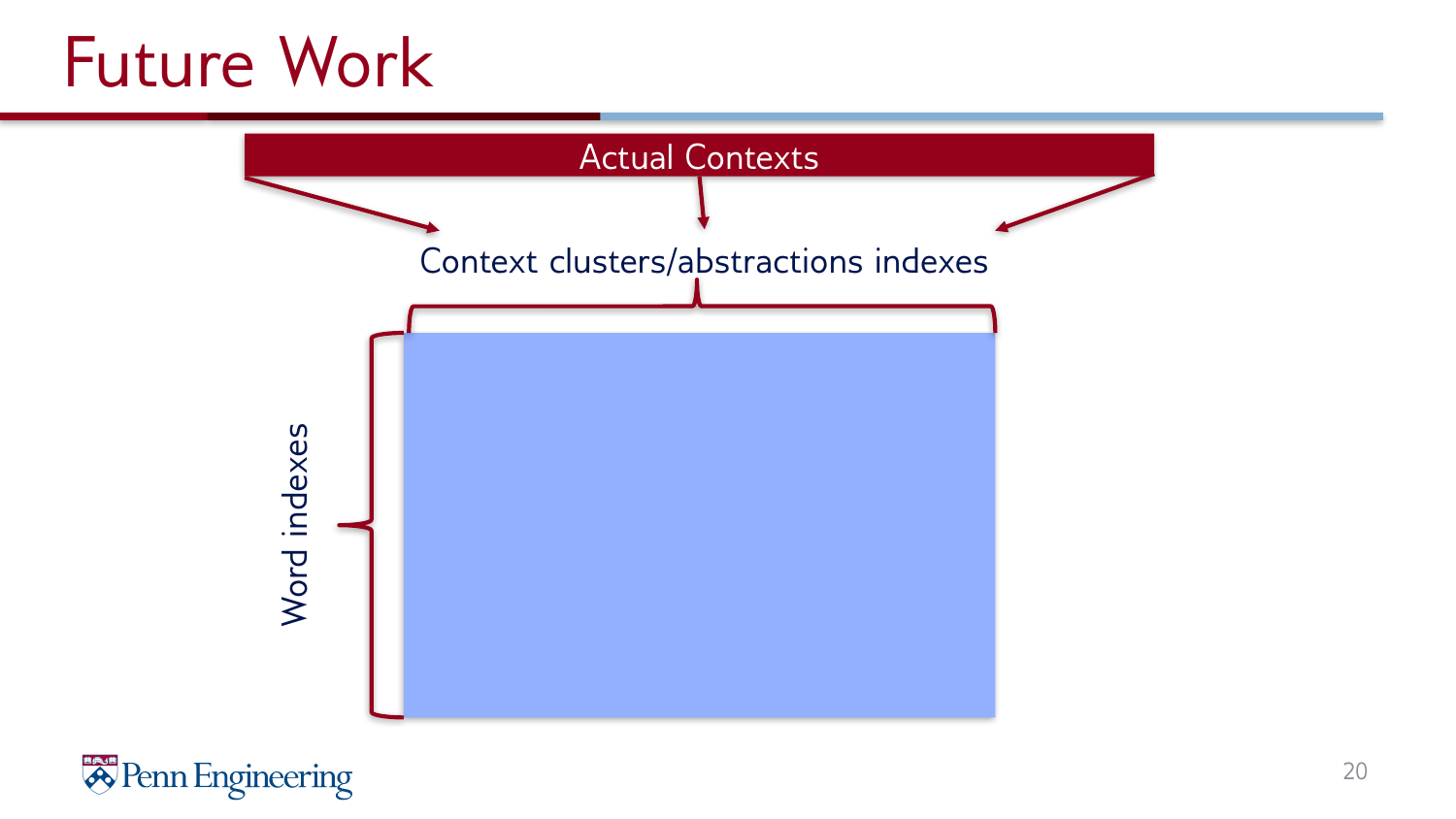

# Future Work

Actual Contexts
Context clusters/abstractions indexes

Word indexes
20